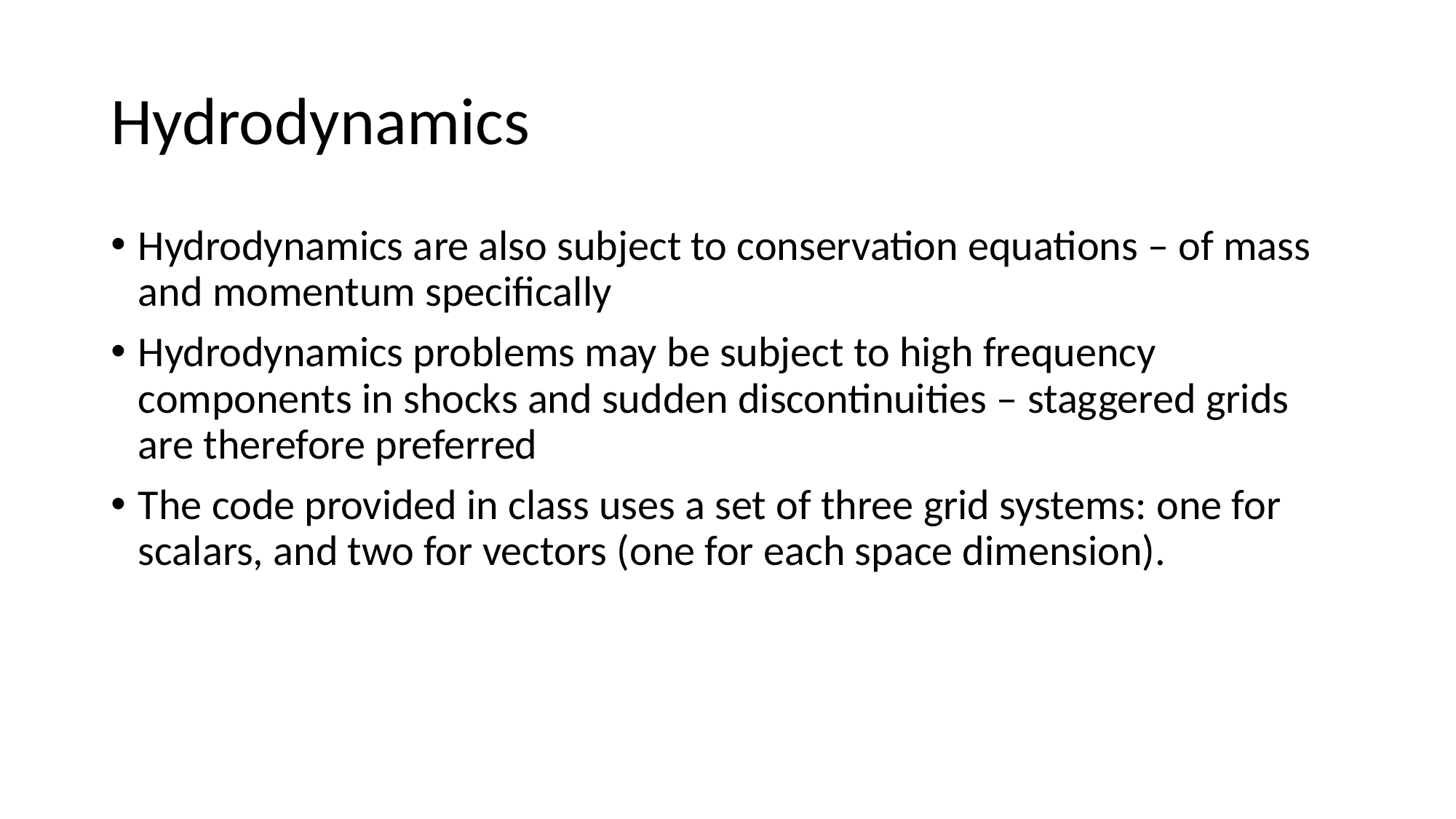

# Hydrodynamics
Hydrodynamics are also subject to conservation equations – of mass and momentum specifically
Hydrodynamics problems may be subject to high frequency components in shocks and sudden discontinuities – staggered grids are therefore preferred
The code provided in class uses a set of three grid systems: one for scalars, and two for vectors (one for each space dimension).